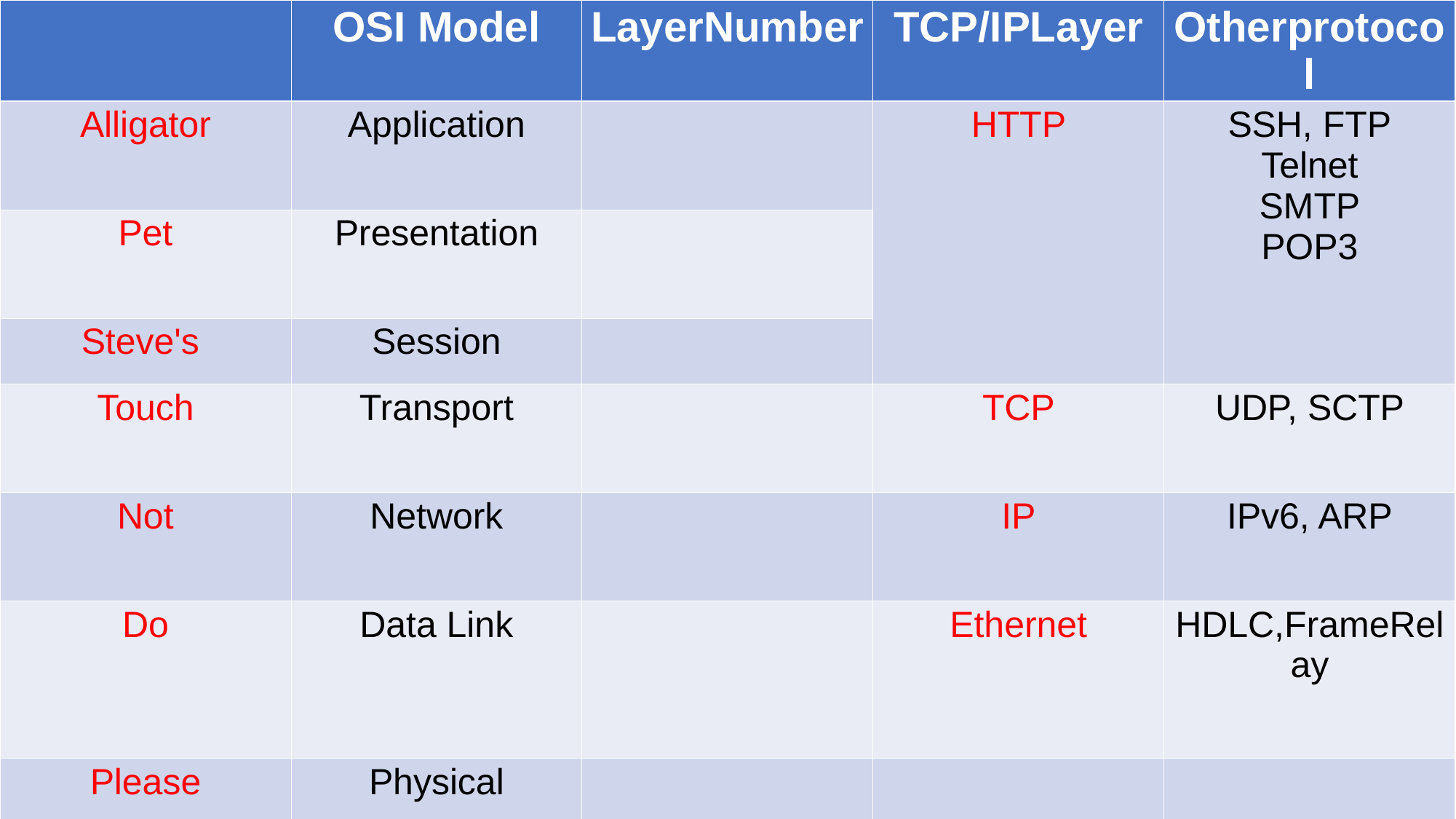

| ​ | OSI Model​ | LayerNumber​ | TCP/IPLayer​ | Otherprotocol​ |
| --- | --- | --- | --- | --- |
| Alligator​ | Application​ | ​ | HTTP​ | SSH, FTP​ Telnet​ SMTP​ POP3​ |
| Pet​ | Presentation​ | ​ |  |  |
| Steve's ​ | Session​ | ​ |  |  |
| Touch​ | Transport​ | ​ | TCP​ | UDP, SCTP​ |
| Not​ | Network​ | ​ | IP​ | IPv6, ARP​ |
| Do​ | Data Link​ | ​ | Ethernet​ | HDLC,FrameRelay​ |
| Please​ | Physical​ | ​ | ​ | ​ |